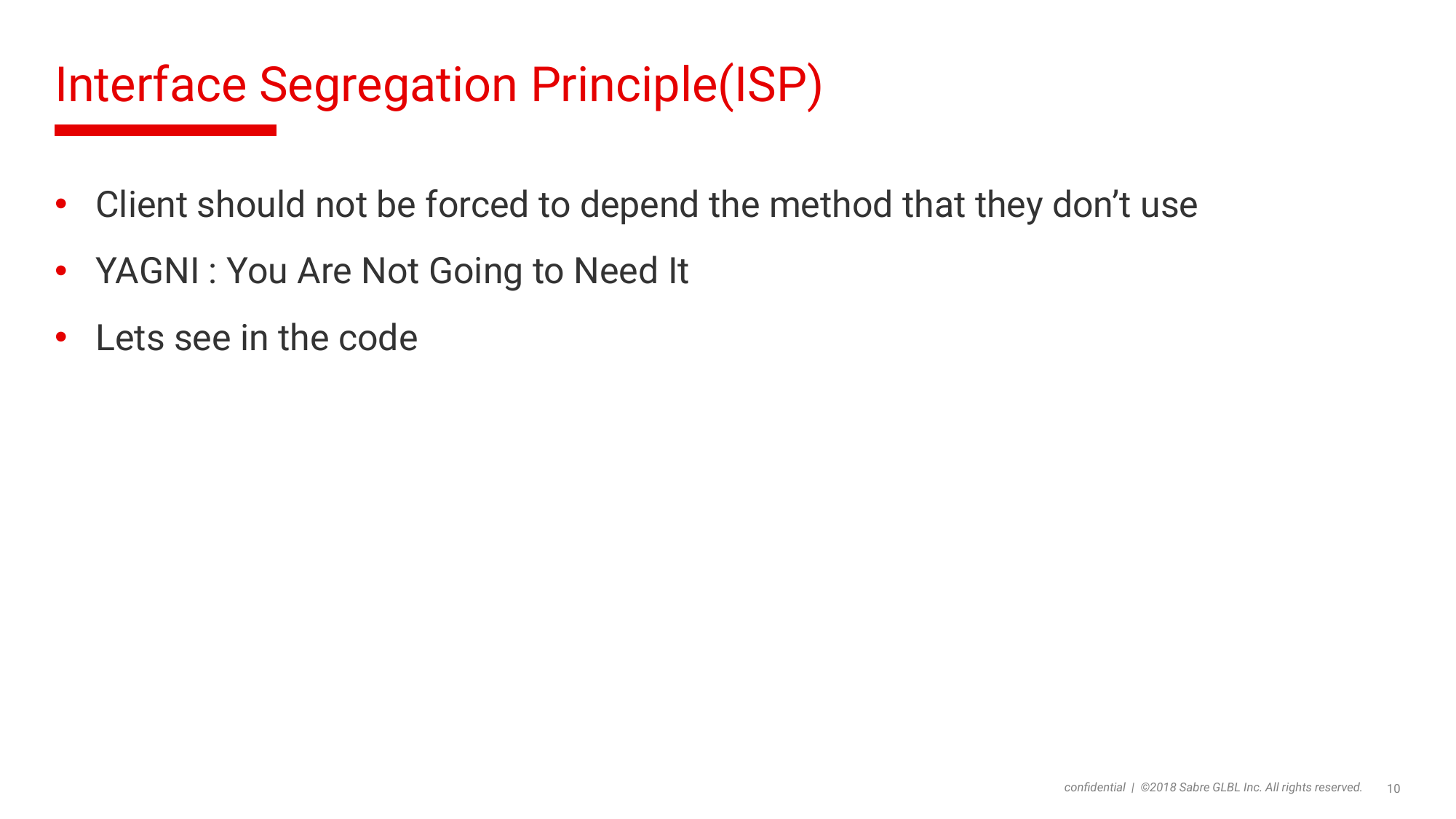

# Interface Segregation Principle(ISP)
Client should not be forced to depend the method that they don’t use
YAGNI : You Are Not Going to Need It
Lets see in the code